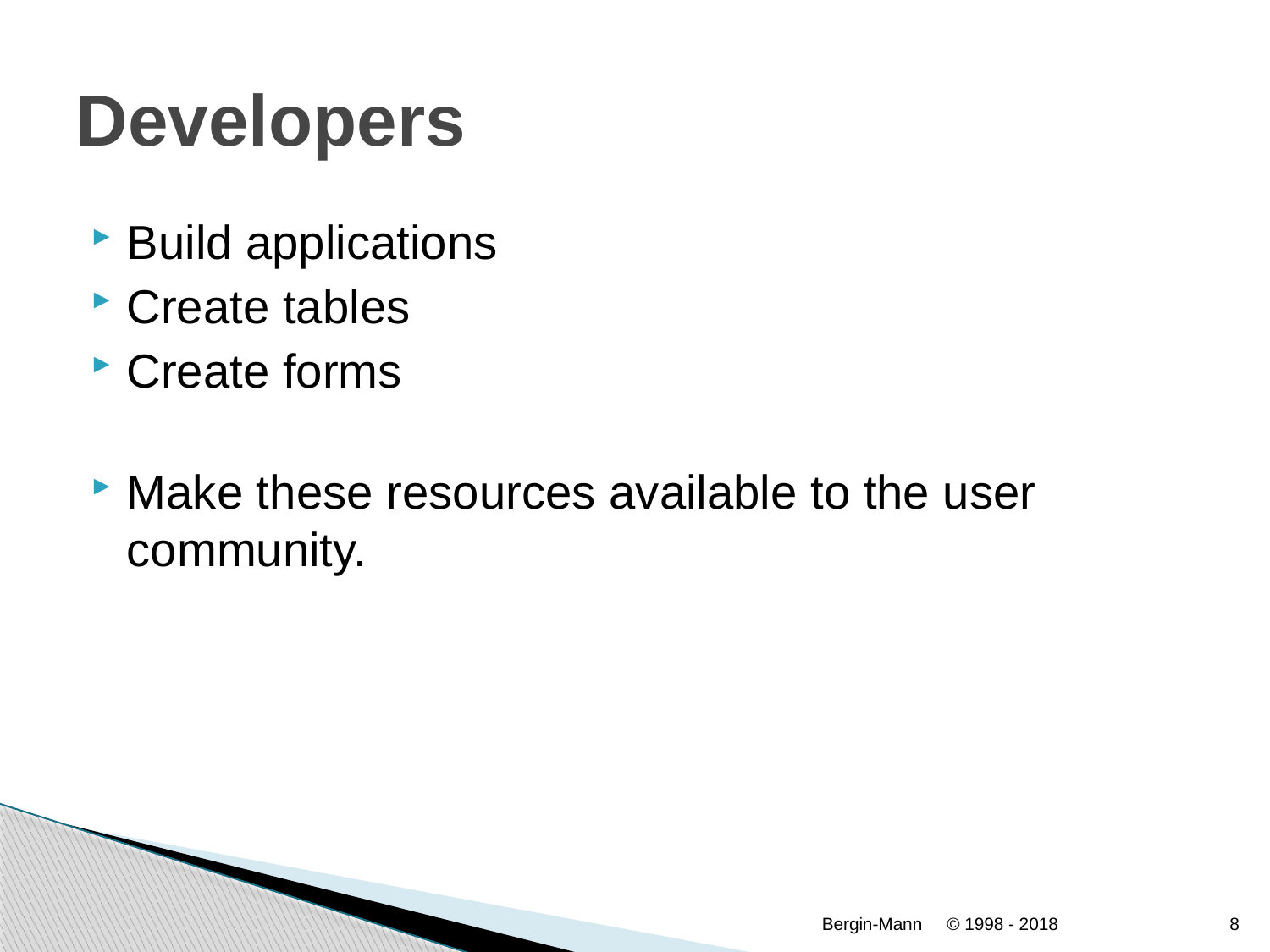

# Developers
Build applications
Create tables
Create forms
Make these resources available to the user community.
Bergin-Mann
© 1998 - 2018
8